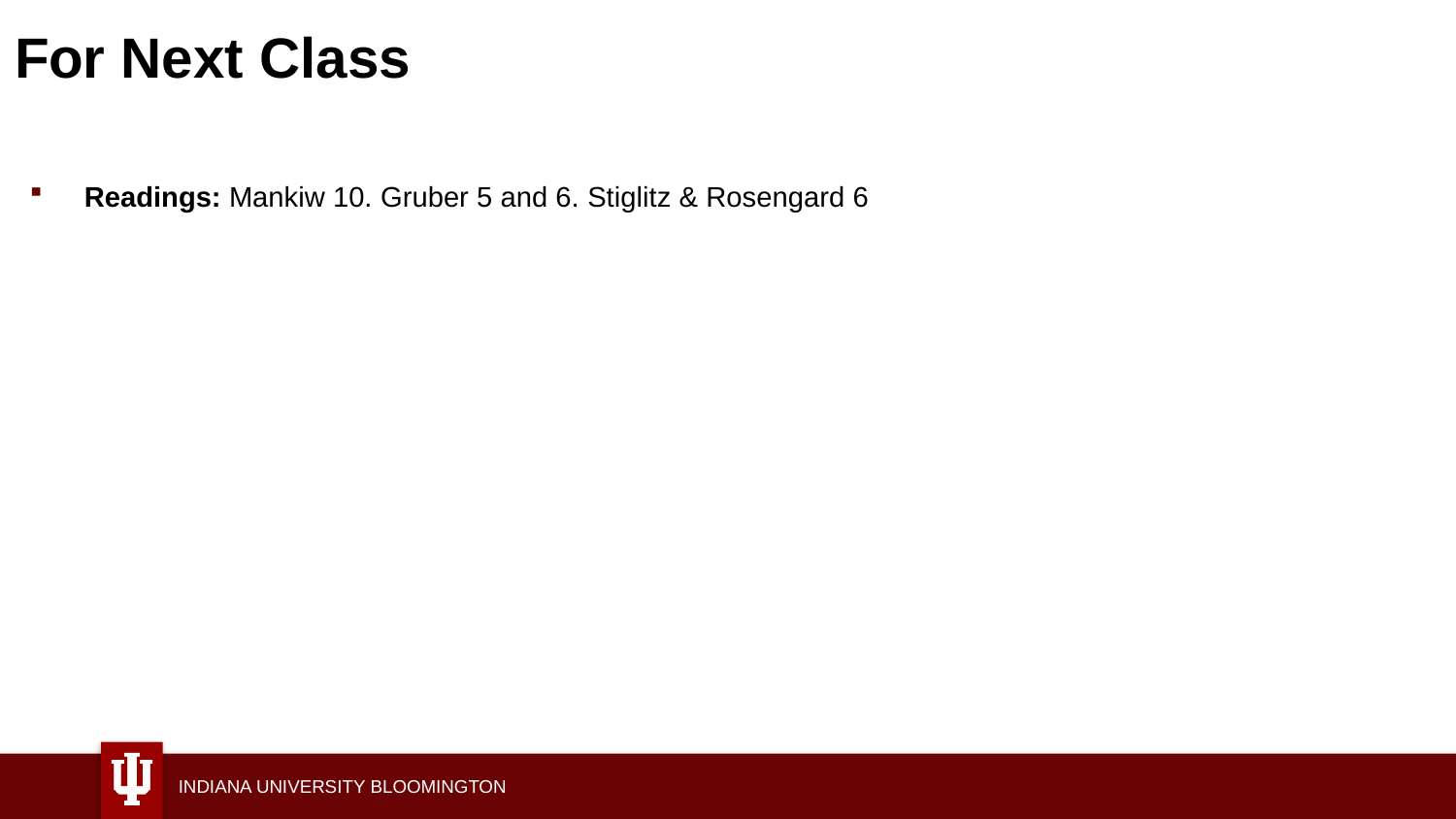

# For Next Class
Readings: Mankiw 10. Gruber 5 and 6. Stiglitz & Rosengard 6